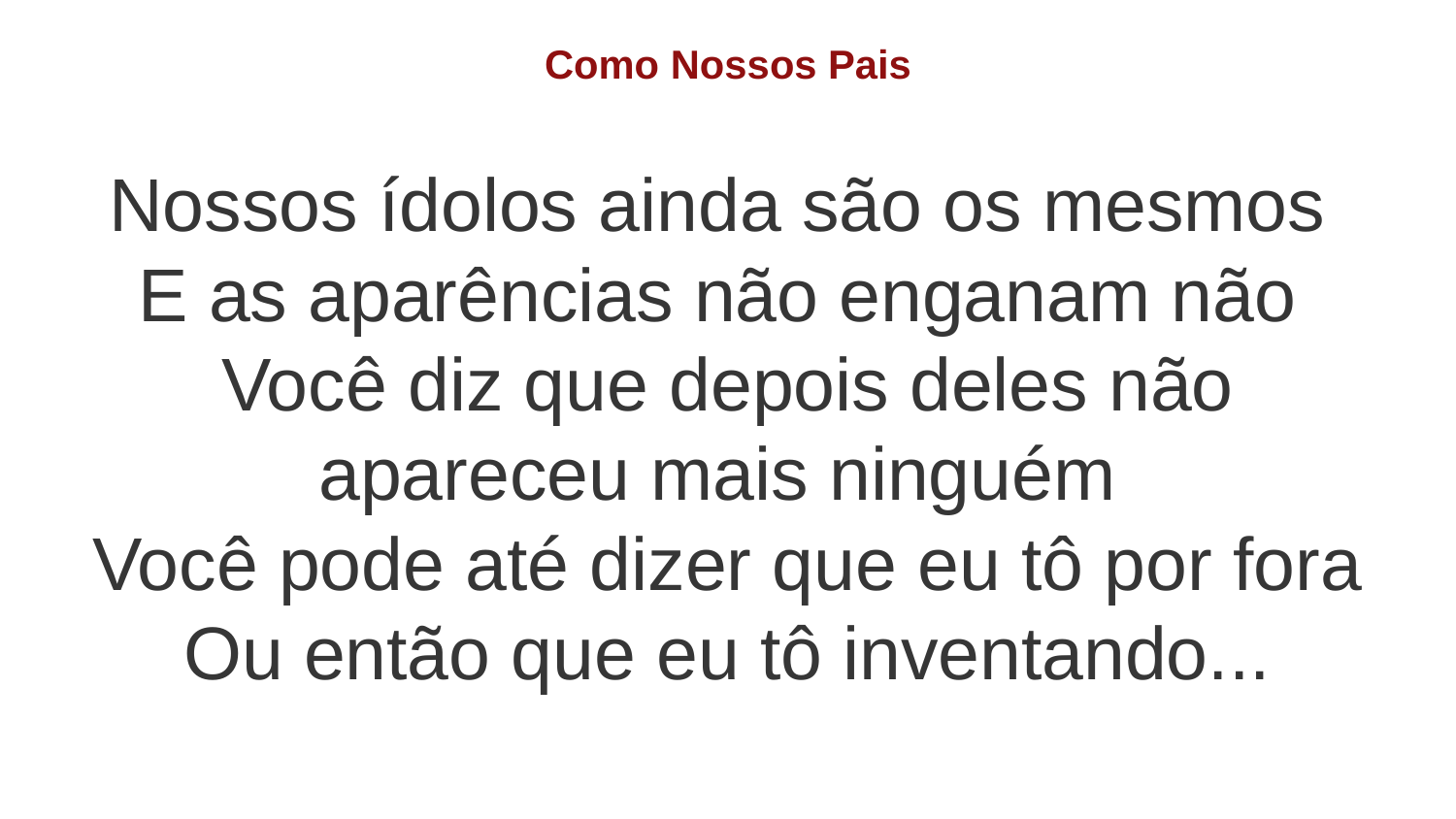

Como Nossos Pais
Nossos ídolos ainda são os mesmos
E as aparências não enganam não
Você diz que depois deles não apareceu mais ninguém
Você pode até dizer que eu tô por fora
Ou então que eu tô inventando...